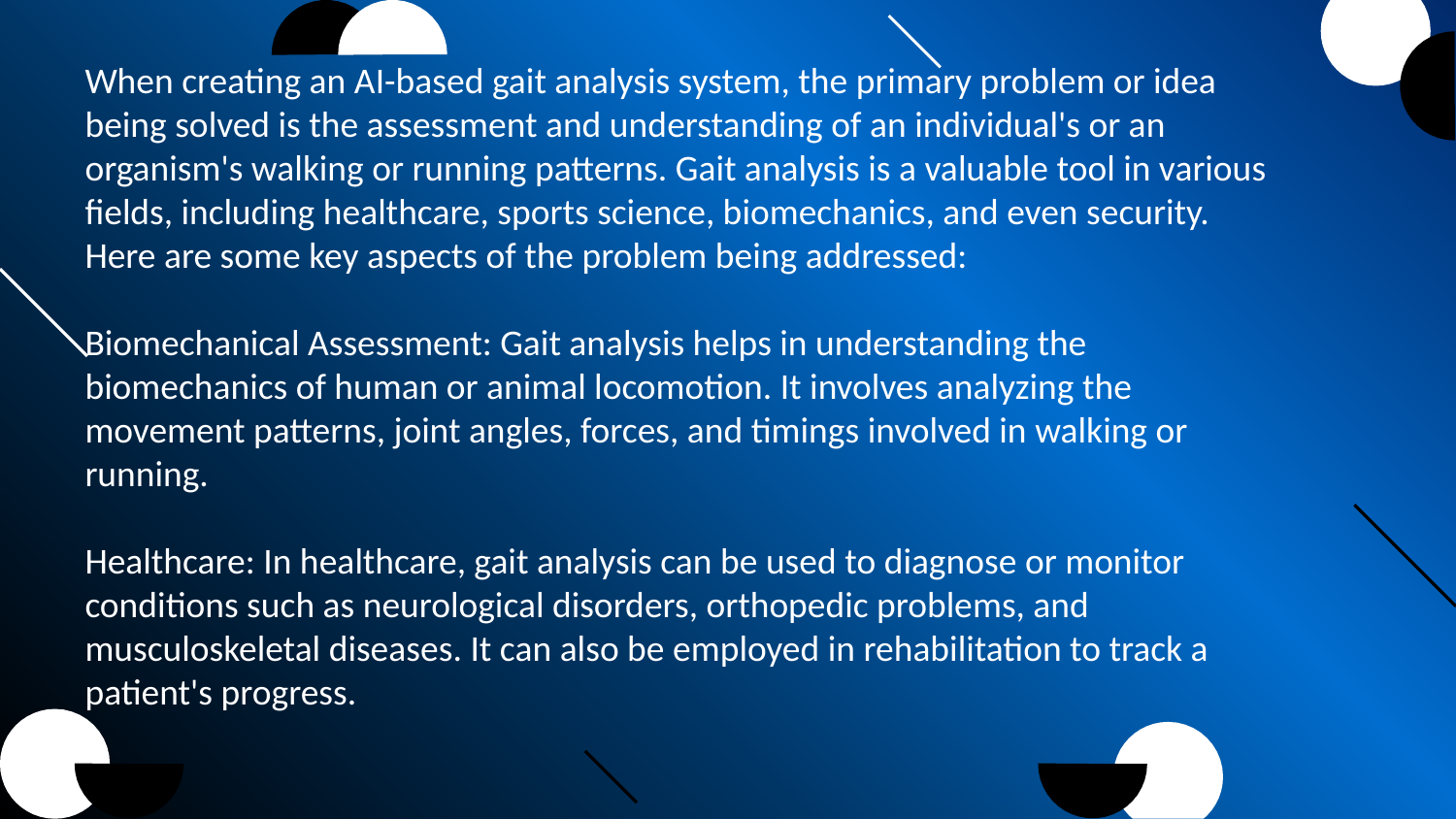

When creating an AI-based gait analysis system, the primary problem or idea being solved is the assessment and understanding of an individual's or an organism's walking or running patterns. Gait analysis is a valuable tool in various fields, including healthcare, sports science, biomechanics, and even security. Here are some key aspects of the problem being addressed:

Biomechanical Assessment: Gait analysis helps in understanding the biomechanics of human or animal locomotion. It involves analyzing the movement patterns, joint angles, forces, and timings involved in walking or running.

Healthcare: In healthcare, gait analysis can be used to diagnose or monitor conditions such as neurological disorders, orthopedic problems, and musculoskeletal diseases. It can also be employed in rehabilitation to track a patient's progress.